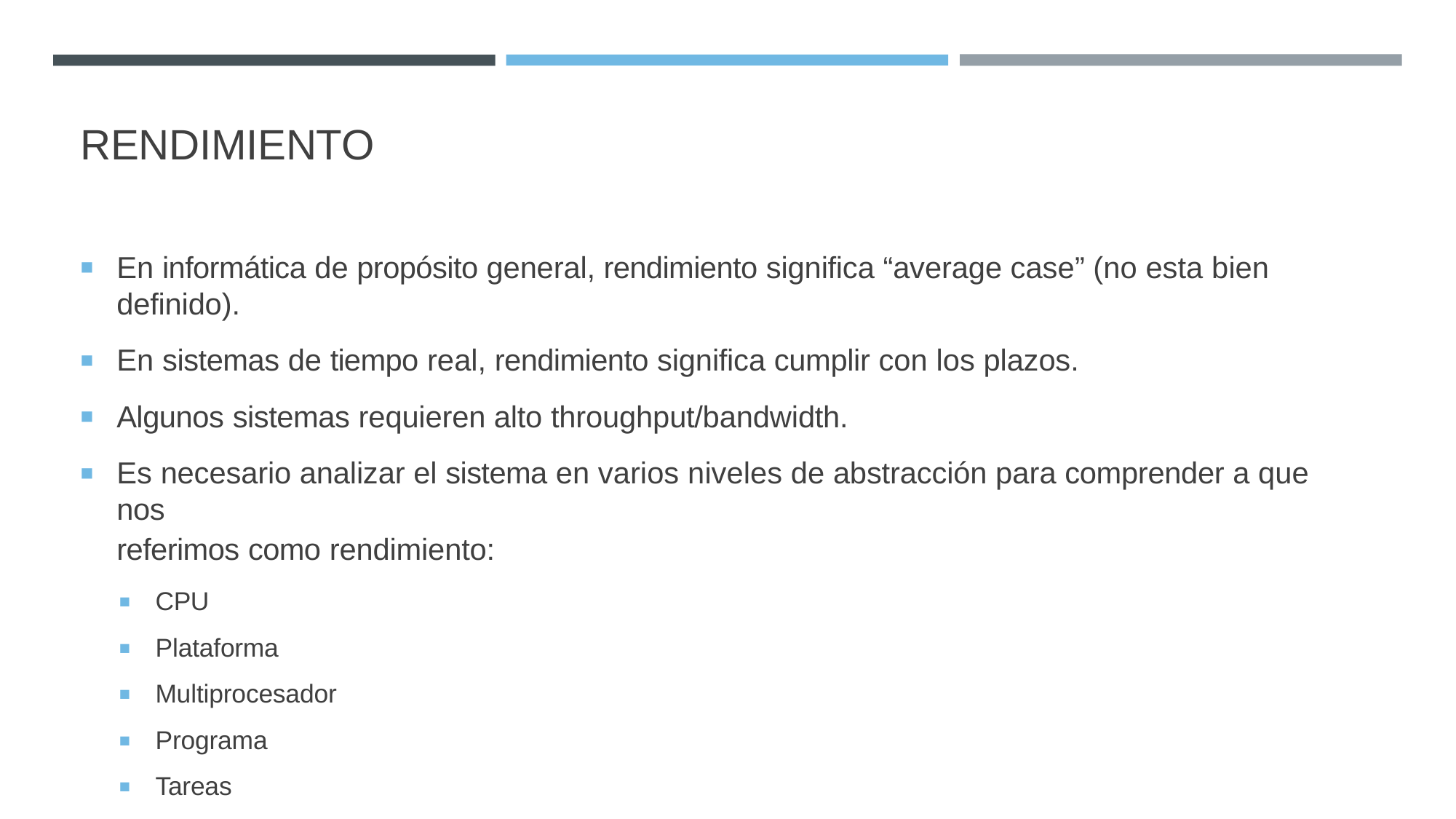

# RENDIMIENTO
En informática de propósito general, rendimiento significa “average case” (no esta bien definido).
En sistemas de tiempo real, rendimiento significa cumplir con los plazos.
Algunos sistemas requieren alto throughput/bandwidth.
Es necesario analizar el sistema en varios niveles de abstracción para comprender a que nos
referimos como rendimiento:
CPU
Plataforma
Multiprocesador
Programa
Tareas